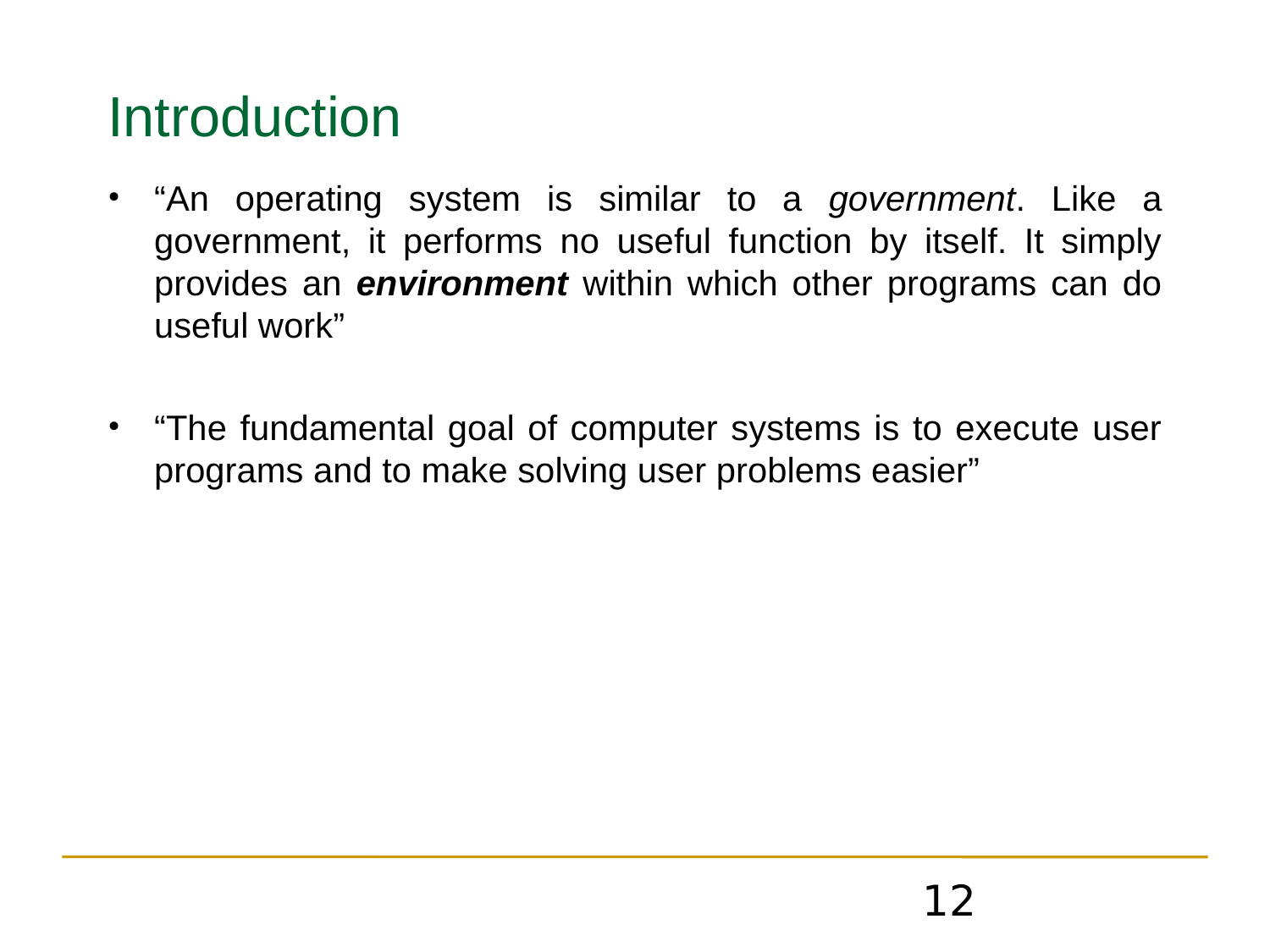

Introduction
“An operating system is similar to a government. Like a government, it performs no useful function by itself. It simply provides an environment within which other programs can do useful work”

“The fundamental goal of computer systems is to execute user programs and to make solving user problems easier”
12